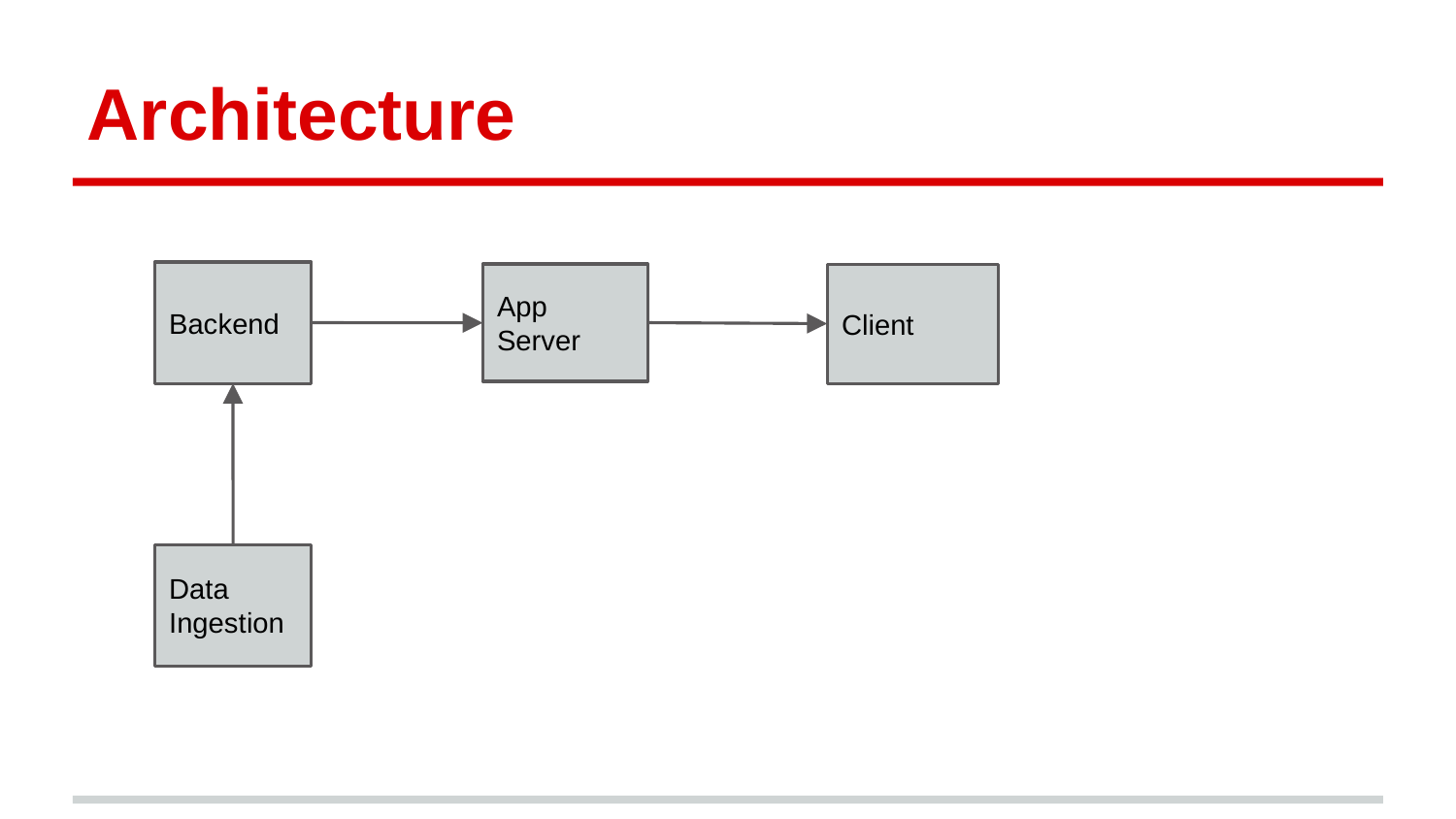

Architecture
Backend
App Server
Client

Data Ingestion